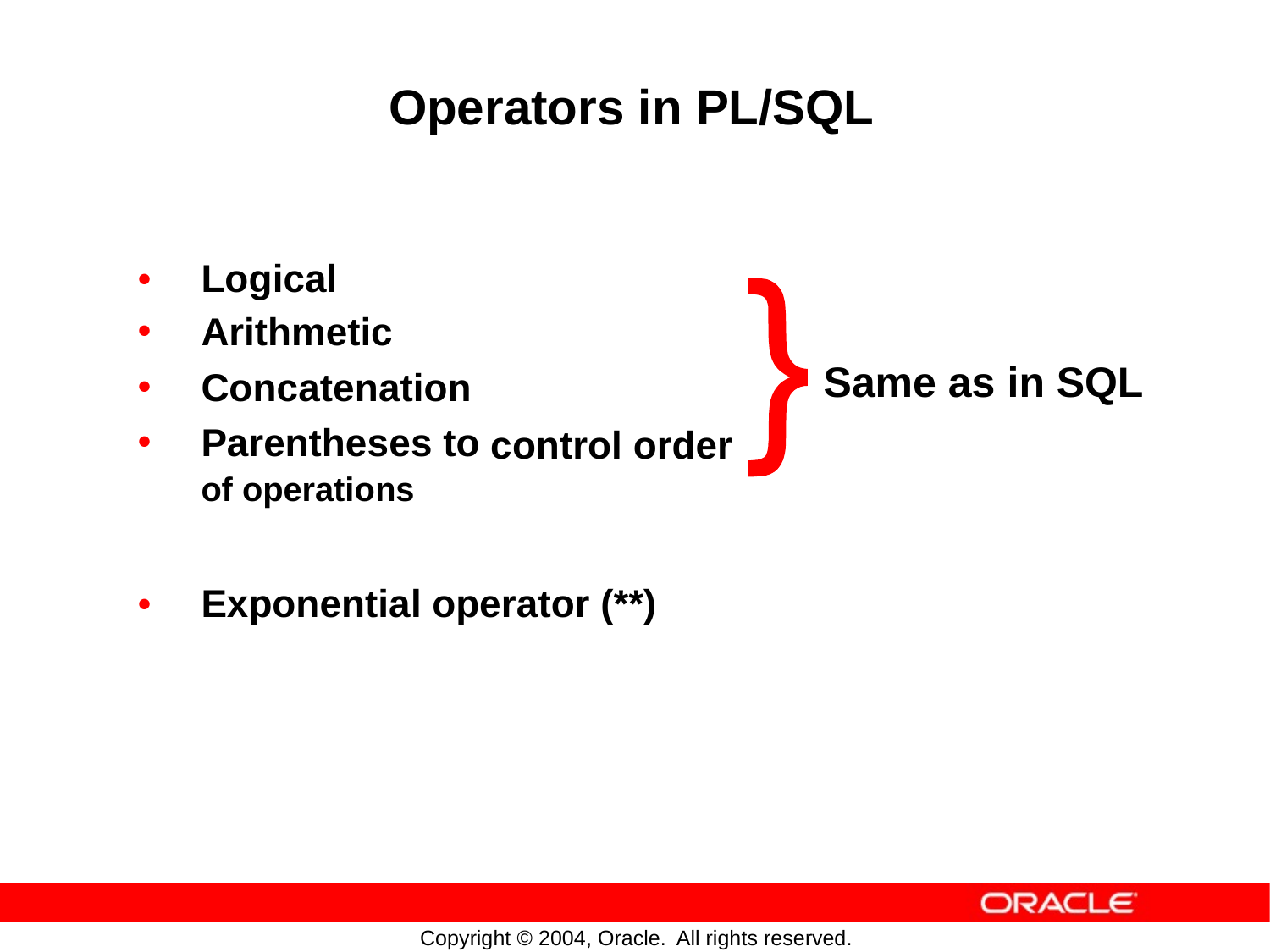

Operators
in
PL/SQL
•
•
•
•
Logical
Arithmetic
Concatenation
Parentheses to
of operations

Same
as
in
SQL
control
order
•
Exponential
operator
(**)

Copyright © 2004, Oracle.
All rights reserved.